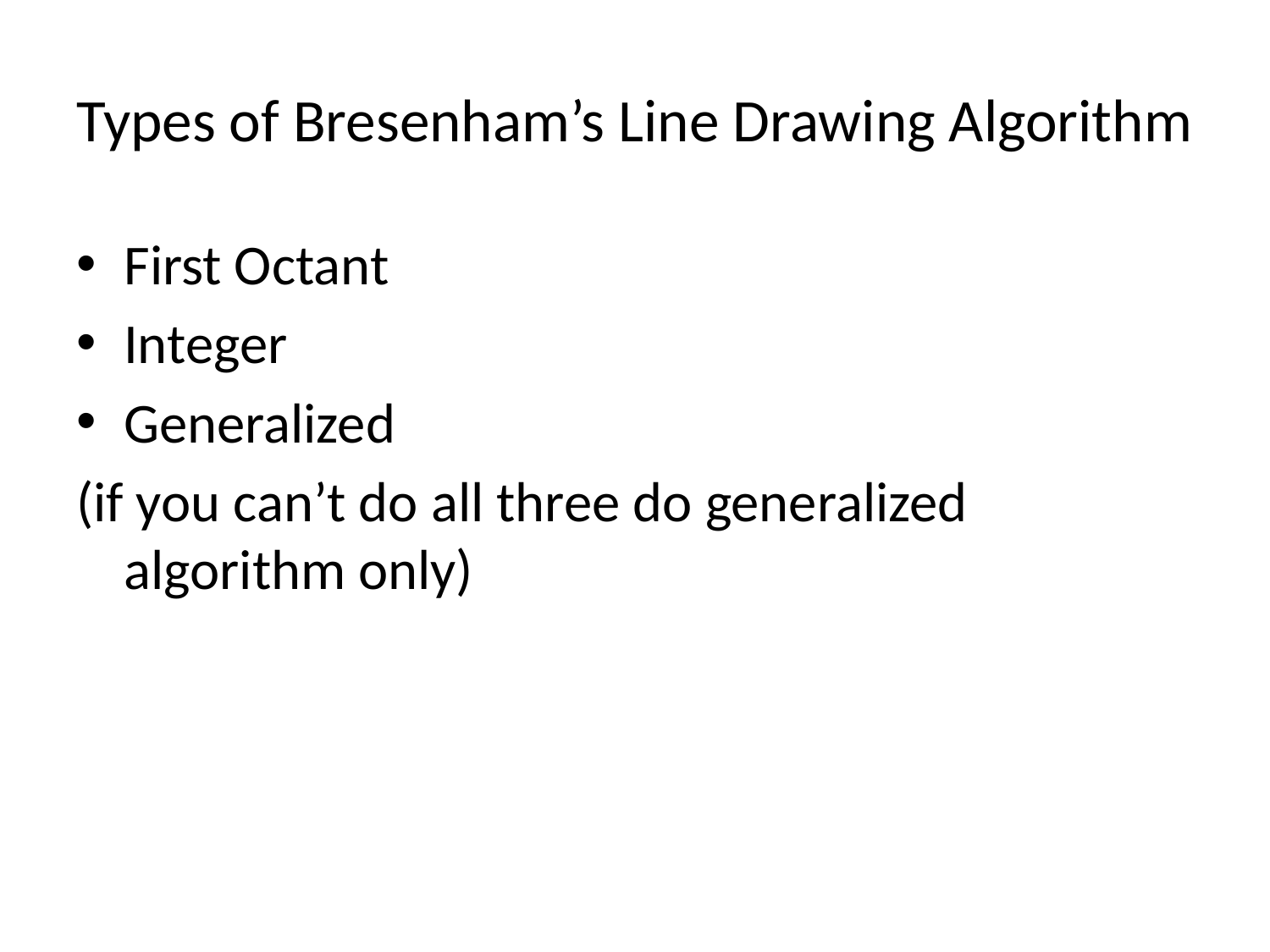

# Types of Bresenham’s Line Drawing Algorithm
First Octant
Integer
Generalized
(if you can’t do all three do generalized algorithm only)